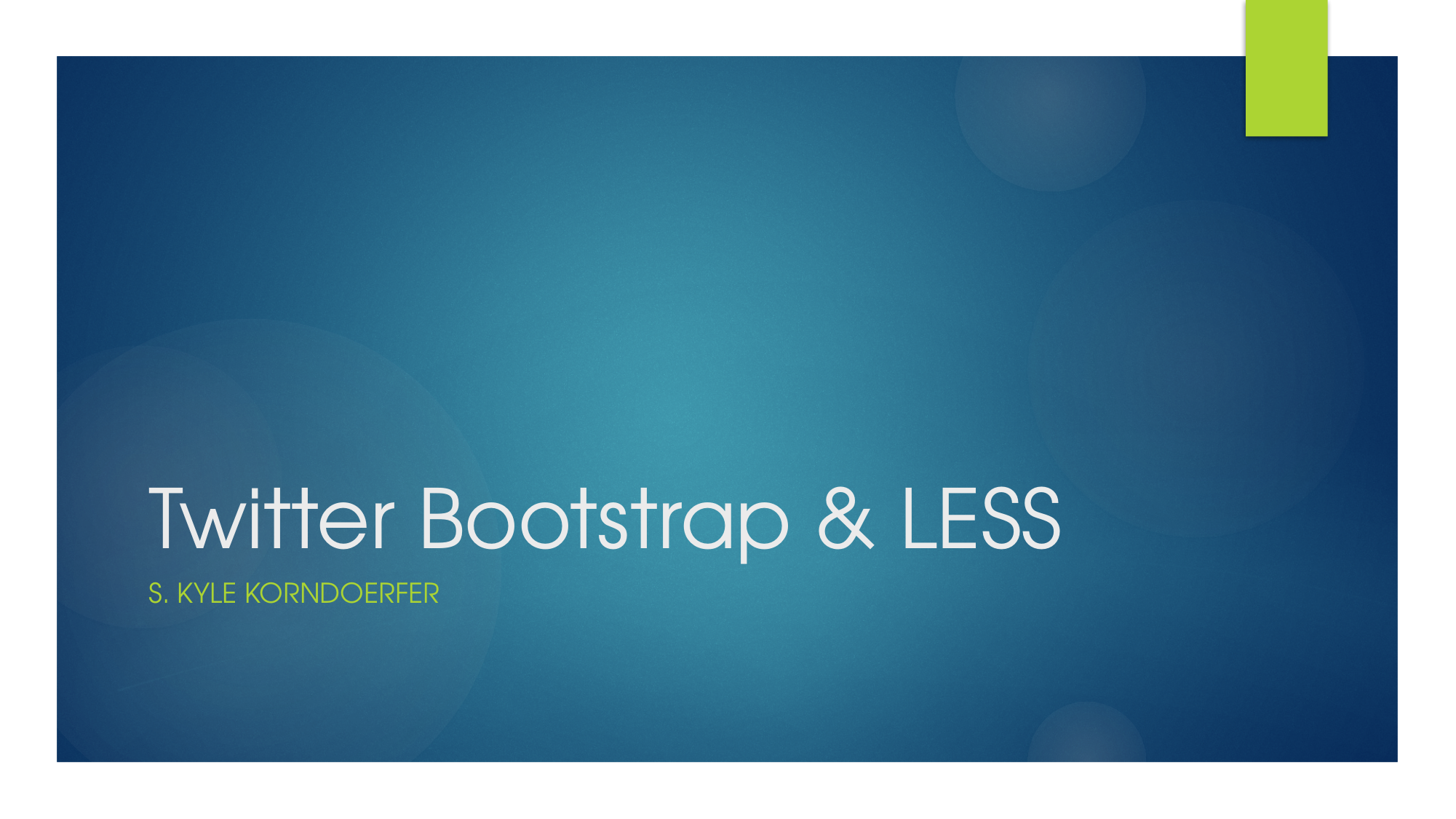

# Twitter Bootstrap & LESS
S. Kyle Korndoerfer